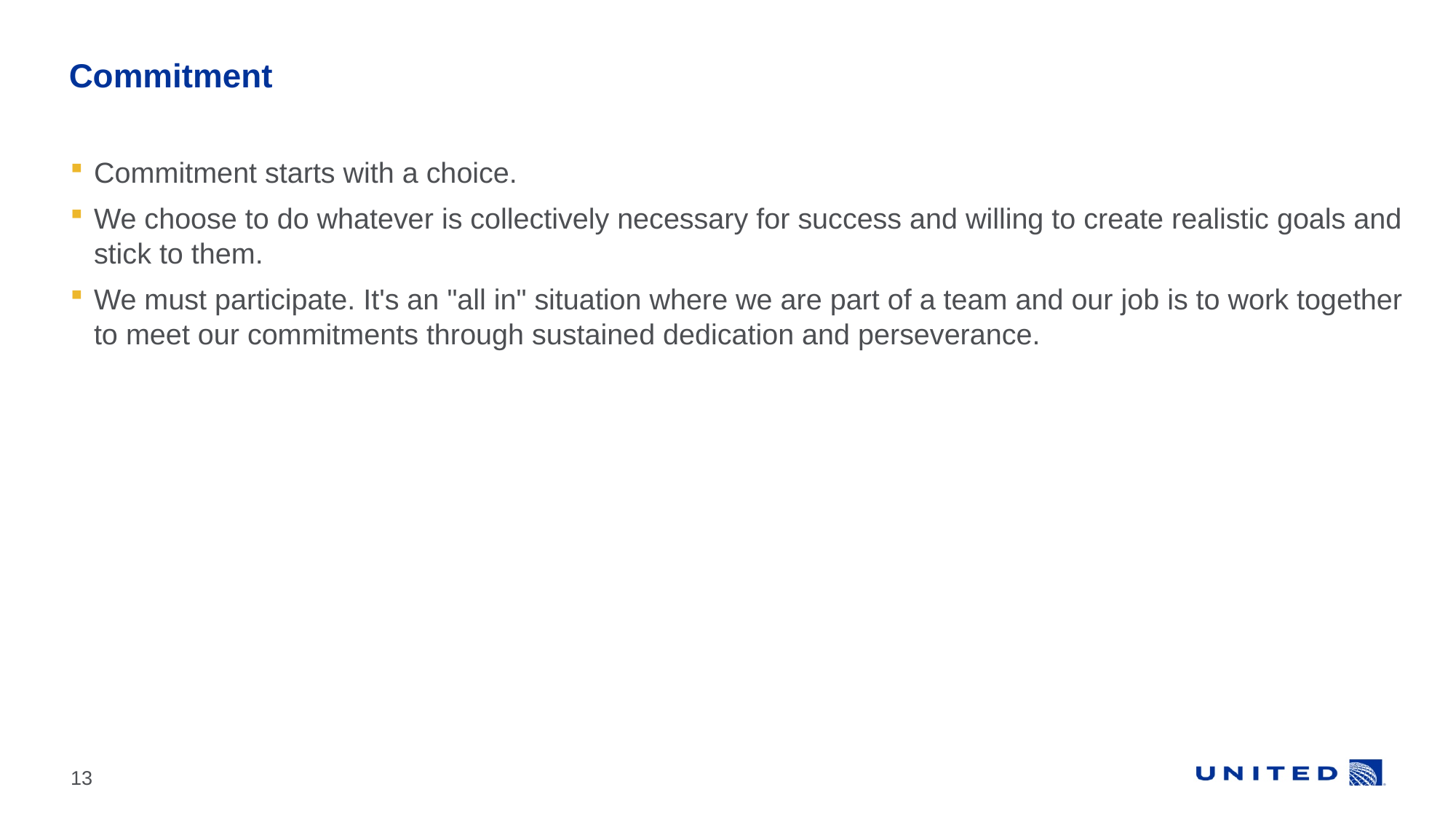

# Commitment
Commitment starts with a choice.
We choose to do whatever is collectively necessary for success and willing to create realistic goals and stick to them.
We must participate. It's an "all in" situation where we are part of a team and our job is to work together to meet our commitments through sustained dedication and perseverance.